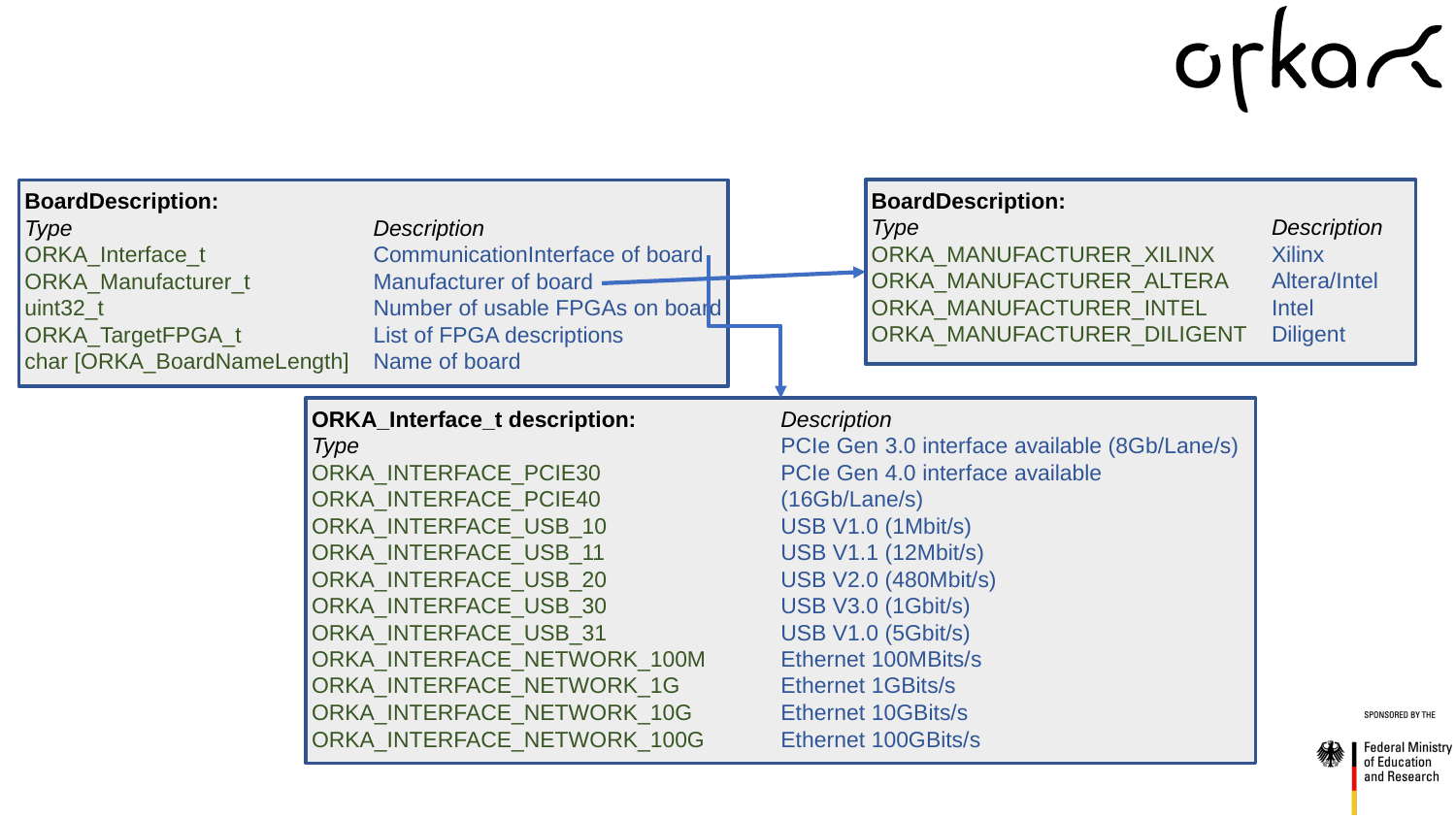

#
BoardDescription:
Type	Description
ORKA_MANUFACTURER_XILINX	Xilinx
ORKA_MANUFACTURER_ALTERA	Altera/Intel
ORKA_MANUFACTURER_INTEL	Intel
ORKA_MANUFACTURER_DILIGENT	Diligent
BoardDescription:
Type
ORKA_Interface_t ORKA_Manufacturer_t
uint32_t
ORKA_TargetFPGA_t
char [ORKA_BoardNameLength]

Description
CommunicationInterface of board
Manufacturer of board
Number of usable FPGAs on board
List of FPGA descriptions
Name of board
ORKA_Interface_t description:
Type
ORKA_INTERFACE_PCIE30
ORKA_INTERFACE_PCIE40
ORKA_INTERFACE_USB_10
ORKA_INTERFACE_USB_11
ORKA_INTERFACE_USB_20
ORKA_INTERFACE_USB_30
ORKA_INTERFACE_USB_31
ORKA_INTERFACE_NETWORK_100M
ORKA_INTERFACE_NETWORK_1G
ORKA_INTERFACE_NETWORK_10G
ORKA_INTERFACE_NETWORK_100G

Description
PCIe Gen 3.0 interface available (8Gb/Lane/s)
PCIe Gen 4.0 interface available (16Gb/Lane/s)
USB V1.0 (1Mbit/s)
USB V1.1 (12Mbit/s)
USB V2.0 (480Mbit/s)
USB V3.0 (1Gbit/s)
USB V1.0 (5Gbit/s)
Ethernet 100MBits/s
Ethernet 1GBits/s
Ethernet 10GBits/s
Ethernet 100GBits/s